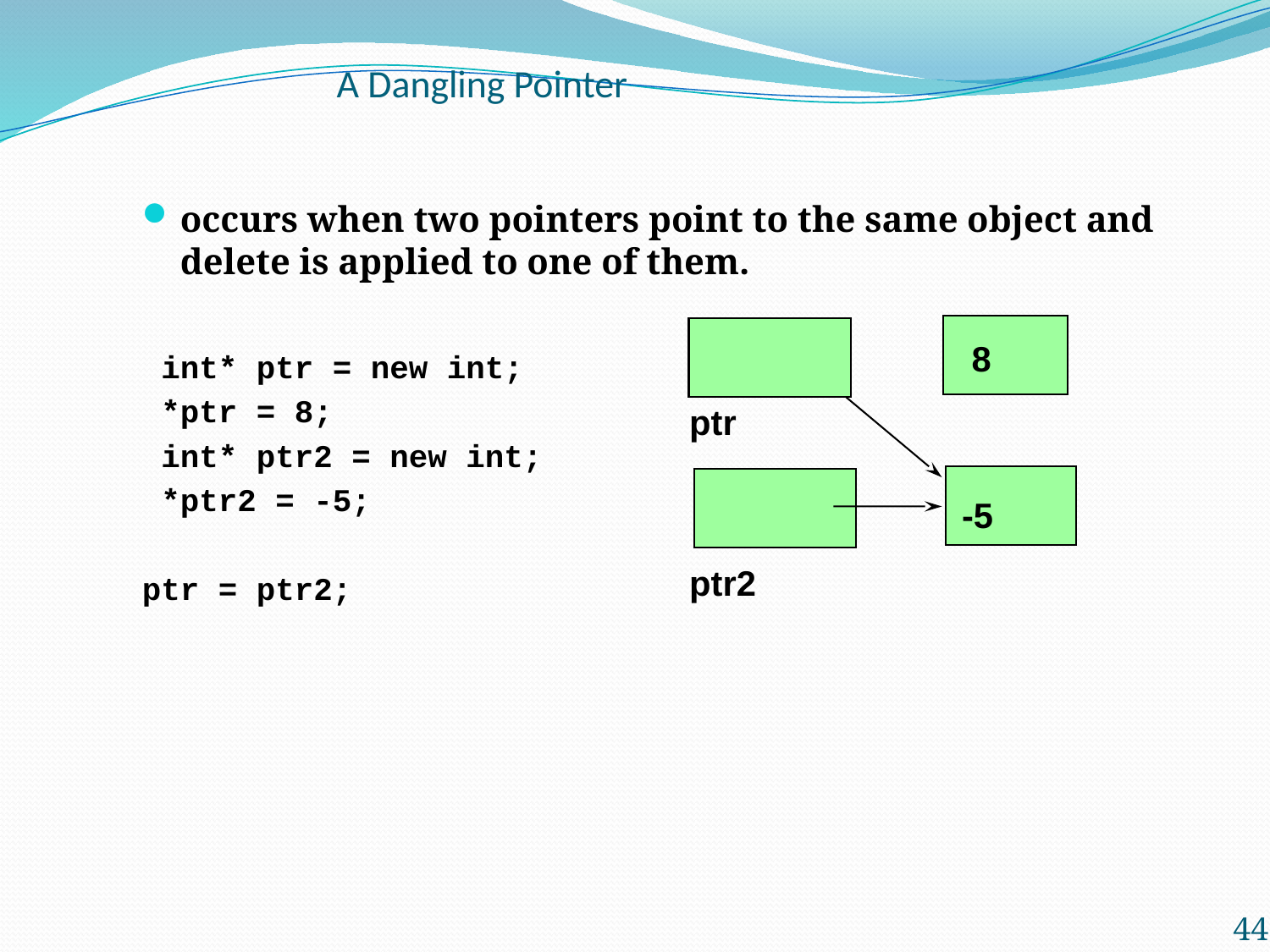

A Dangling Pointer
occurs when two pointers point to the same object and delete is applied to one of them.

 int* ptr = new int;
 *ptr = 8;
 int* ptr2 = new int;
 *ptr2 = -5;

ptr = ptr2;

                              8

 ptr

                             -5

 ptr2

44